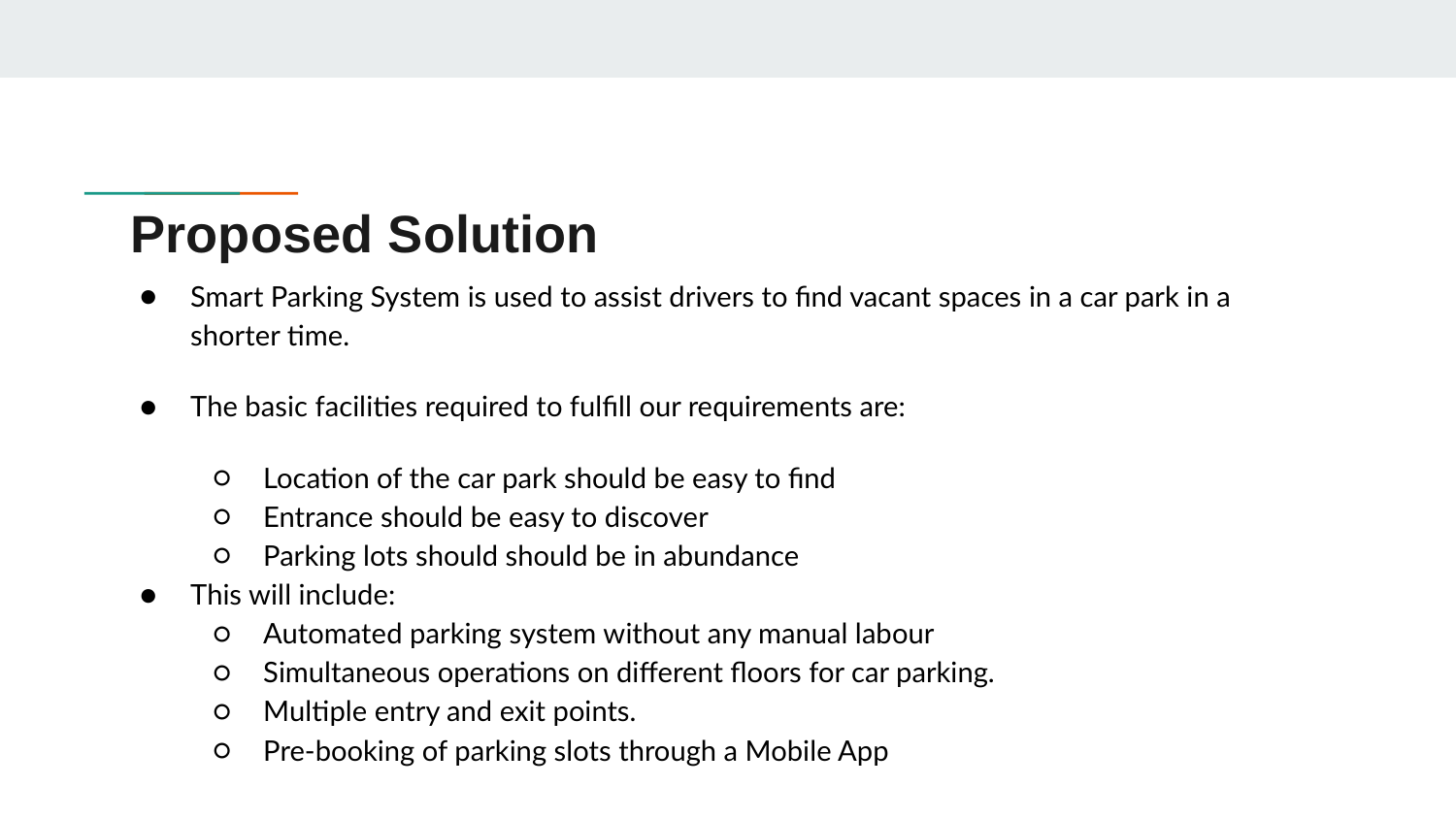

# Proposed Solution
Smart Parking System is used to assist drivers to find vacant spaces in a car park in a shorter time.
The basic facilities required to fulfill our requirements are:
Location of the car park should be easy to find
Entrance should be easy to discover
Parking lots should should be in abundance
This will include:
Automated parking system without any manual labour
Simultaneous operations on different floors for car parking.
Multiple entry and exit points.
Pre-booking of parking slots through a Mobile App